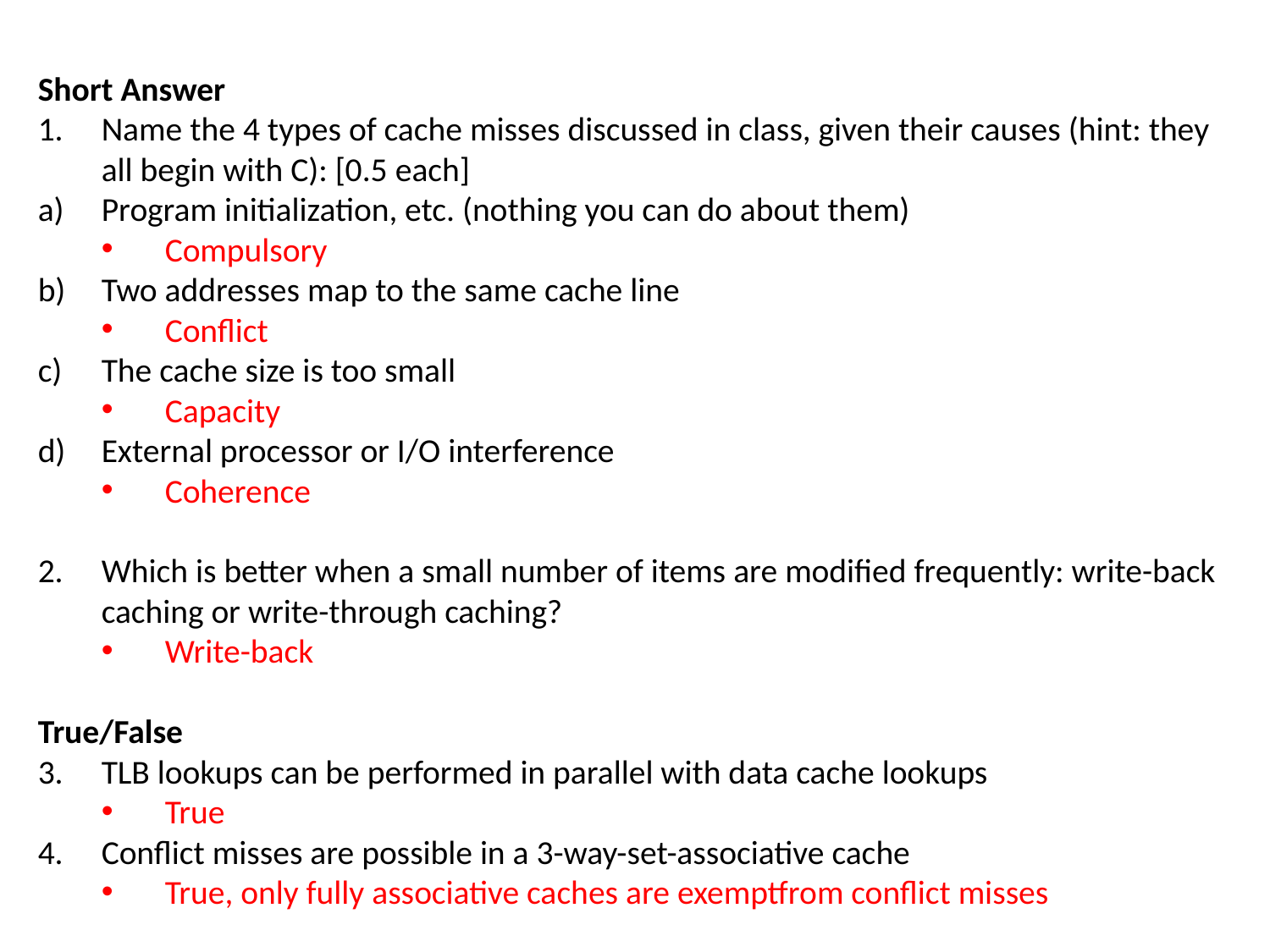

Short Answer
Name the 4 types of cache misses discussed in class, given their causes (hint: they all begin with C): [0.5 each]
Program initialization, etc. (nothing you can do about them)
Compulsory
Two addresses map to the same cache line
Conflict
The cache size is too small
Capacity
External processor or I/O interference
Coherence

Which is better when a small number of items are modified frequently: write-back caching or write-through caching?
Write-back

True/False
TLB lookups can be performed in parallel with data cache lookups
True
Conflict misses are possible in a 3-way-set-associative cache
True, only fully associative caches are exemptfrom conflict misses